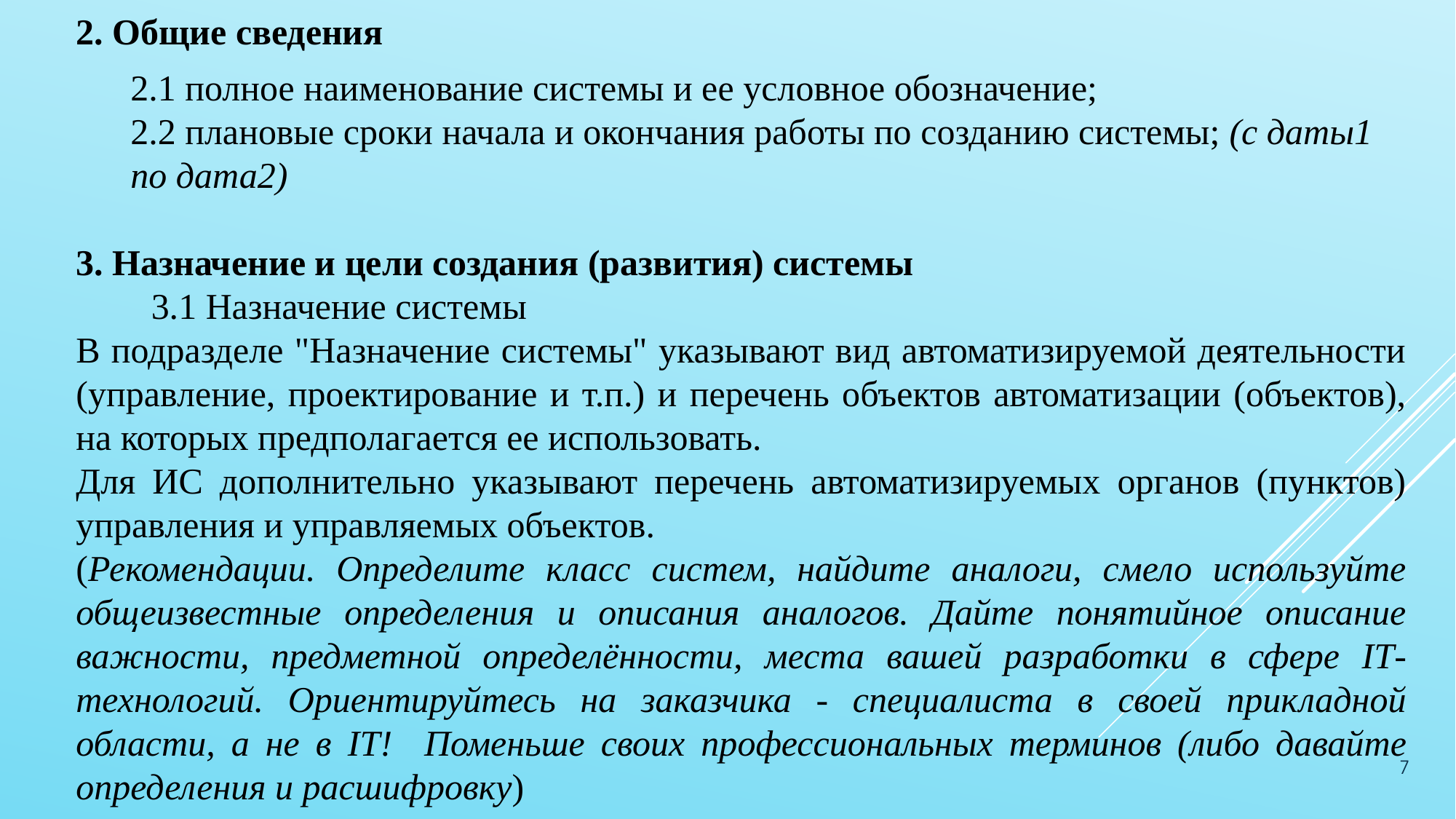

2. Общие сведения
2.1 полное наименование системы и ее условное обозначение;
2.2 плановые сроки начала и окончания работы по созданию системы; (с даты1 по дата2)

3. Назначение и цели создания (развития) системы
	3.1 Назначение системы
В подразделе "Назначение системы" указывают вид автоматизируемой деятельности (управление, проектирование и т.п.) и перечень объектов автоматизации (объектов), на которых предполагается ее использовать.
Для ИС дополнительно указывают перечень автоматизируемых органов (пунктов) управления и управляемых объектов.
(Рекомендации. Определите класс систем, найдите аналоги, смело используйте общеизвестные определения и описания аналогов. Дайте понятийное описание важности, предметной определённости, места вашей разработки в сфере IT-технологий. Ориентируйтесь на заказчика - специалиста в своей прикладной области, а не в IT!  Поменьше своих профессиональных терминов (либо давайте определения и расшифровку)
7